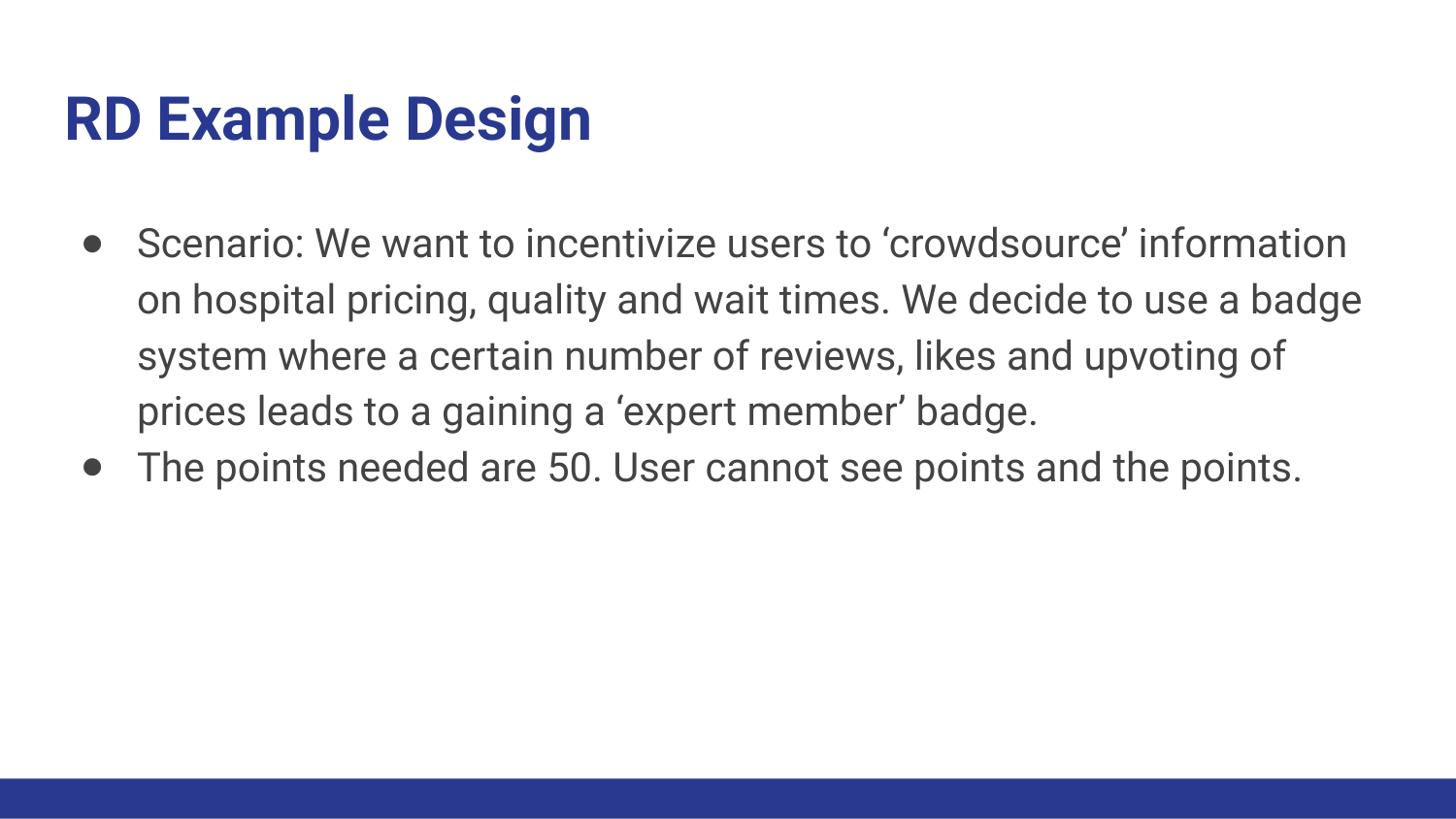

# RD Example Design
Scenario: We want to incentivize users to ‘crowdsource’ information on hospital pricing, quality and wait times. We decide to use a badge system where a certain number of reviews, likes and upvoting of prices leads to a gaining a ‘expert member’ badge.
The points needed are 50. User cannot see points and the points.